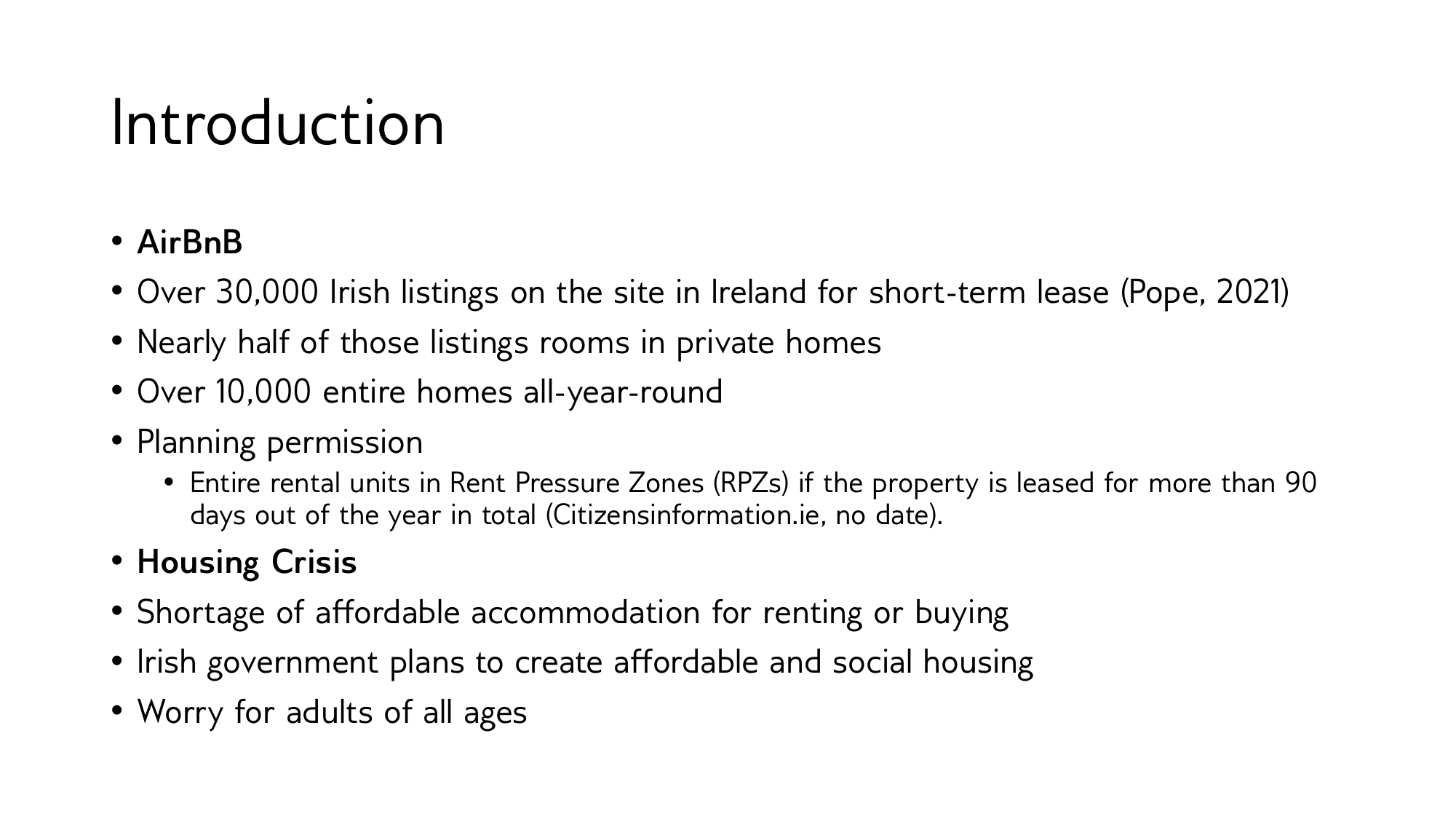

# Introduction
AirBnB
Over 30,000 Irish listings on the site in Ireland for short-term lease (Pope, 2021)
Nearly half of those listings rooms in private homes
Over 10,000 entire homes all-year-round
Planning permission
Entire rental units in Rent Pressure Zones (RPZs) if the property is leased for more than 90 days out of the year in total (Citizensinformation.ie, no date).
Housing Crisis
Shortage of affordable accommodation for renting or buying
Irish government plans to create affordable and social housing
Worry for adults of all ages